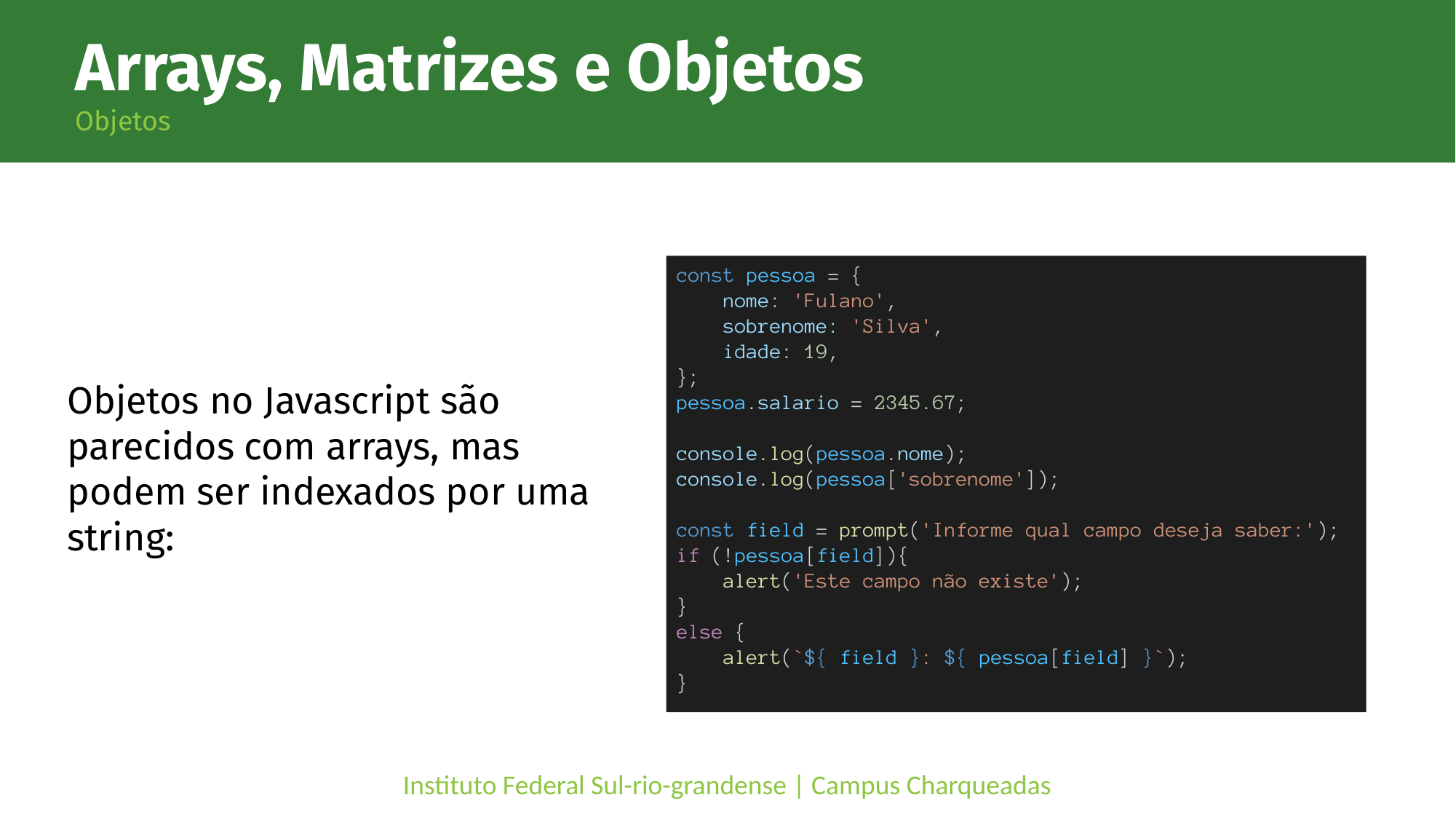

Arrays, Matrizes e Objetos
Objetos
const pessoa = {
    nome: 'Fulano',
    sobrenome: 'Silva',
    idade: 19,
};
pessoa.salario = 2345.67;
console.log(pessoa.nome);
console.log(pessoa['sobrenome']);
const field = prompt('Informe qual campo deseja saber:');
if (!pessoa[field]){
    alert('Este campo não existe');
}
else {
    alert(`${ field }: ${ pessoa[field] }`);
}
Objetos no Javascript são parecidos com arrays, mas podem ser indexados por uma string: